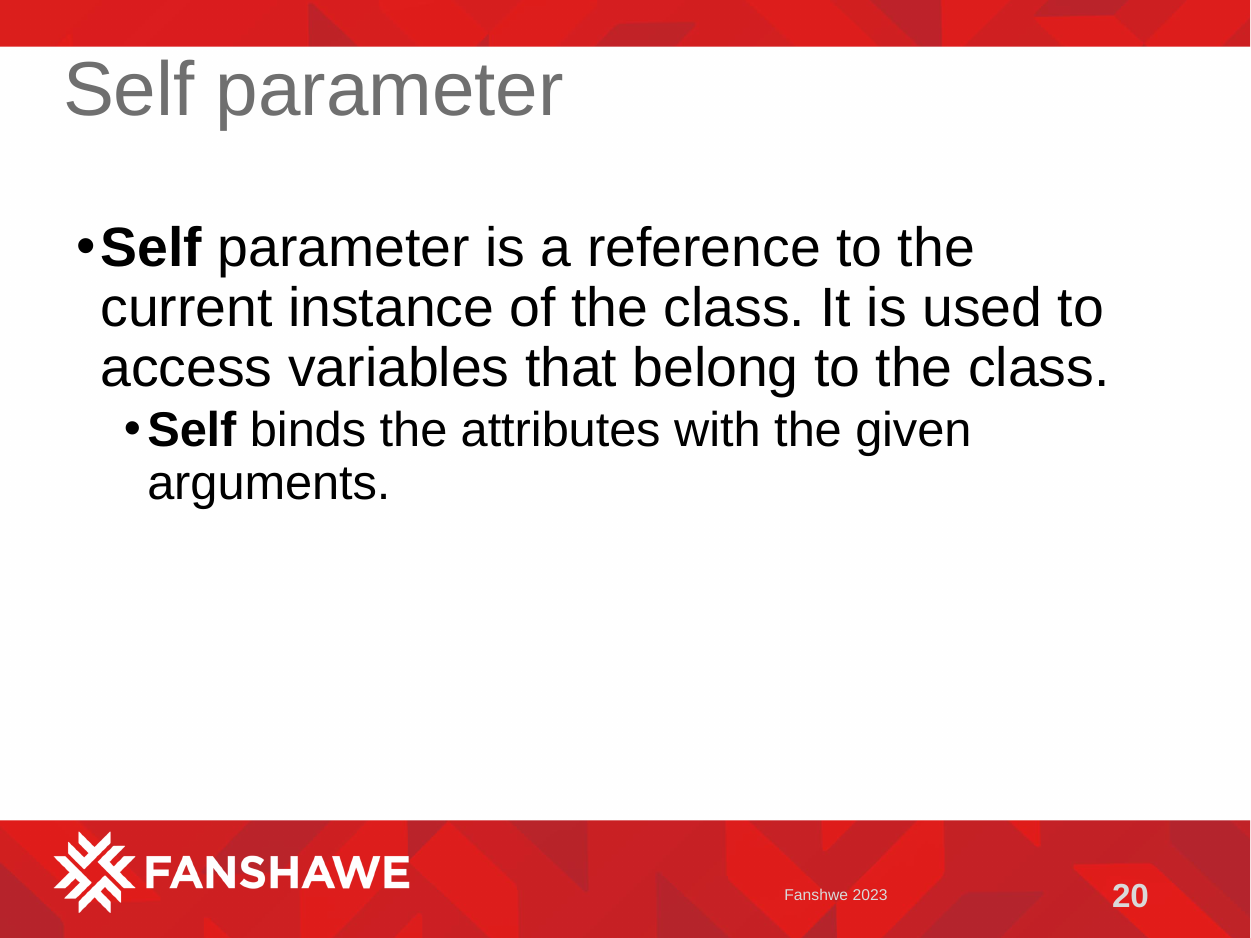

# Self parameter

Self parameter is a reference to the current instance of the class. It is used to access variables that belong to the class.
Self binds the attributes with the given arguments.

Fanshwe 2023
20